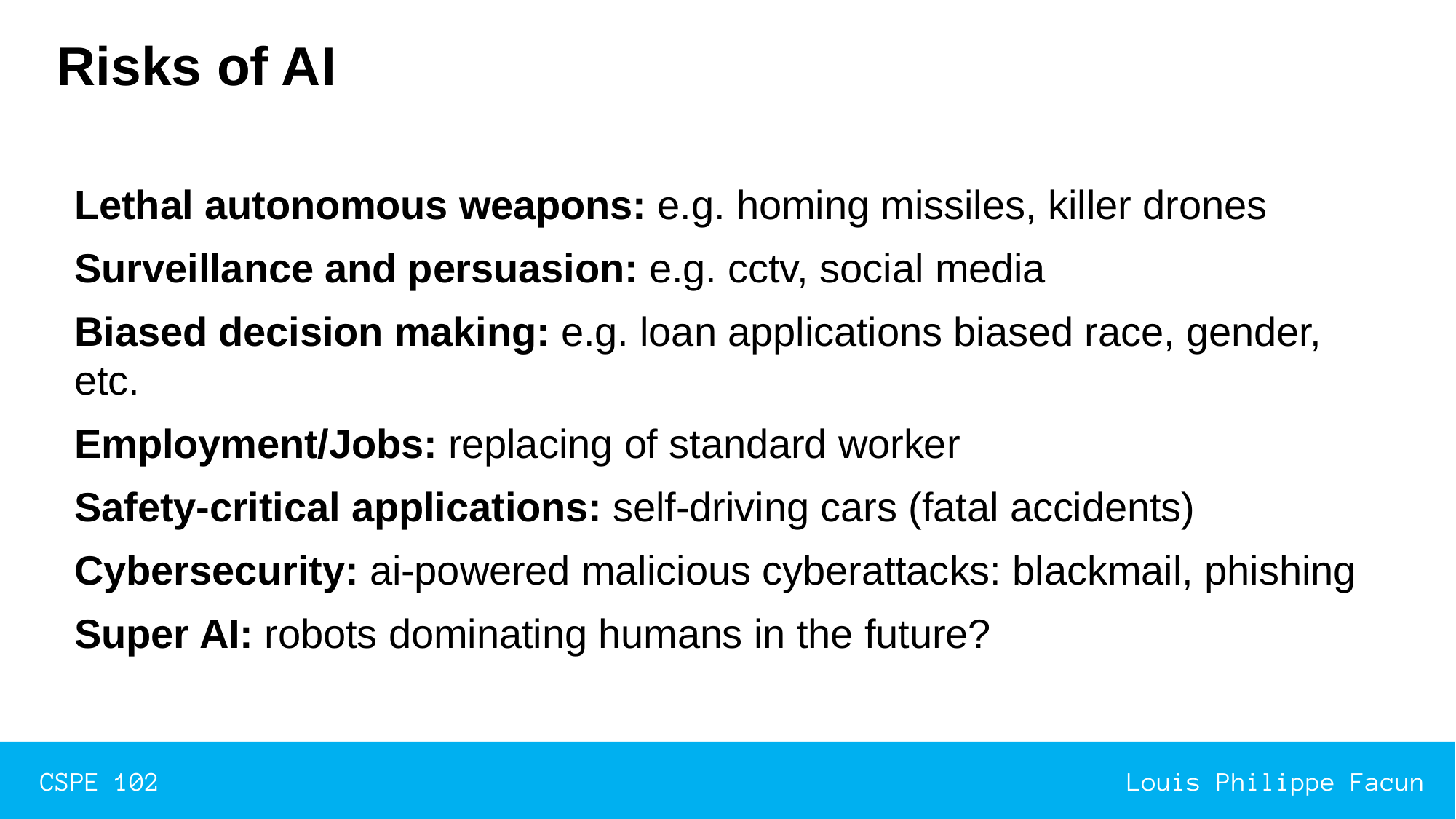

# Risks of AI

Lethal autonomous weapons: e.g. homing missiles, killer drones
Surveillance and persuasion: e.g. cctv, social media
Biased decision making: e.g. loan applications biased race, gender, etc.
Employment/Jobs: replacing of standard worker
Safety-critical applications: self-driving cars (fatal accidents)
Cybersecurity: ai-powered malicious cyberattacks: blackmail, phishing
Super AI: robots dominating humans in the future?

CSPE 102
Louis Philippe Facun